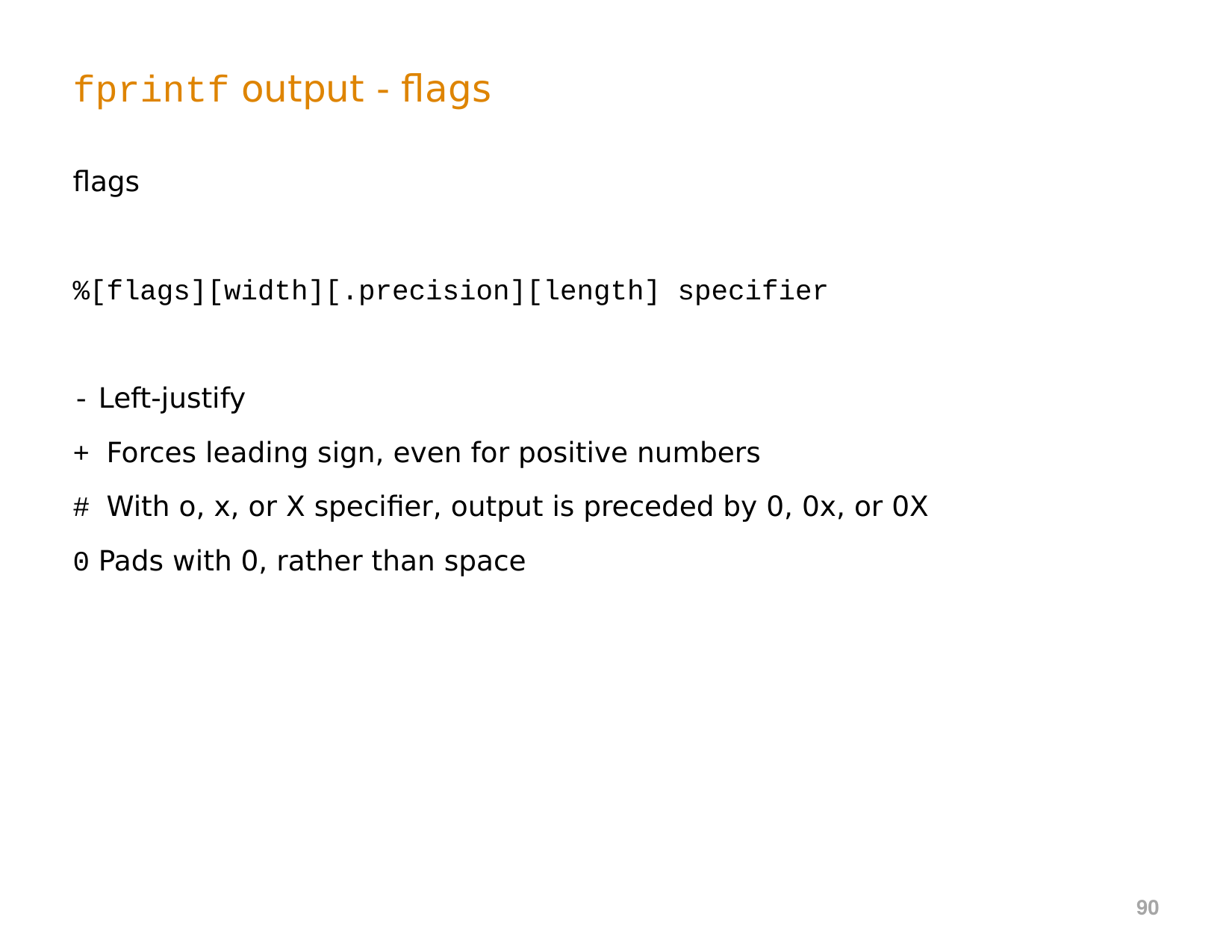

# fprintf output - flags
flags

%[flags][width][.precision][length] specifier

- Left-justify
+ Forces leading sign, even for positive numbers
# With o, x, or X specifier, output is preceded by 0, 0x, or 0X
0 Pads with 0, rather than space

90